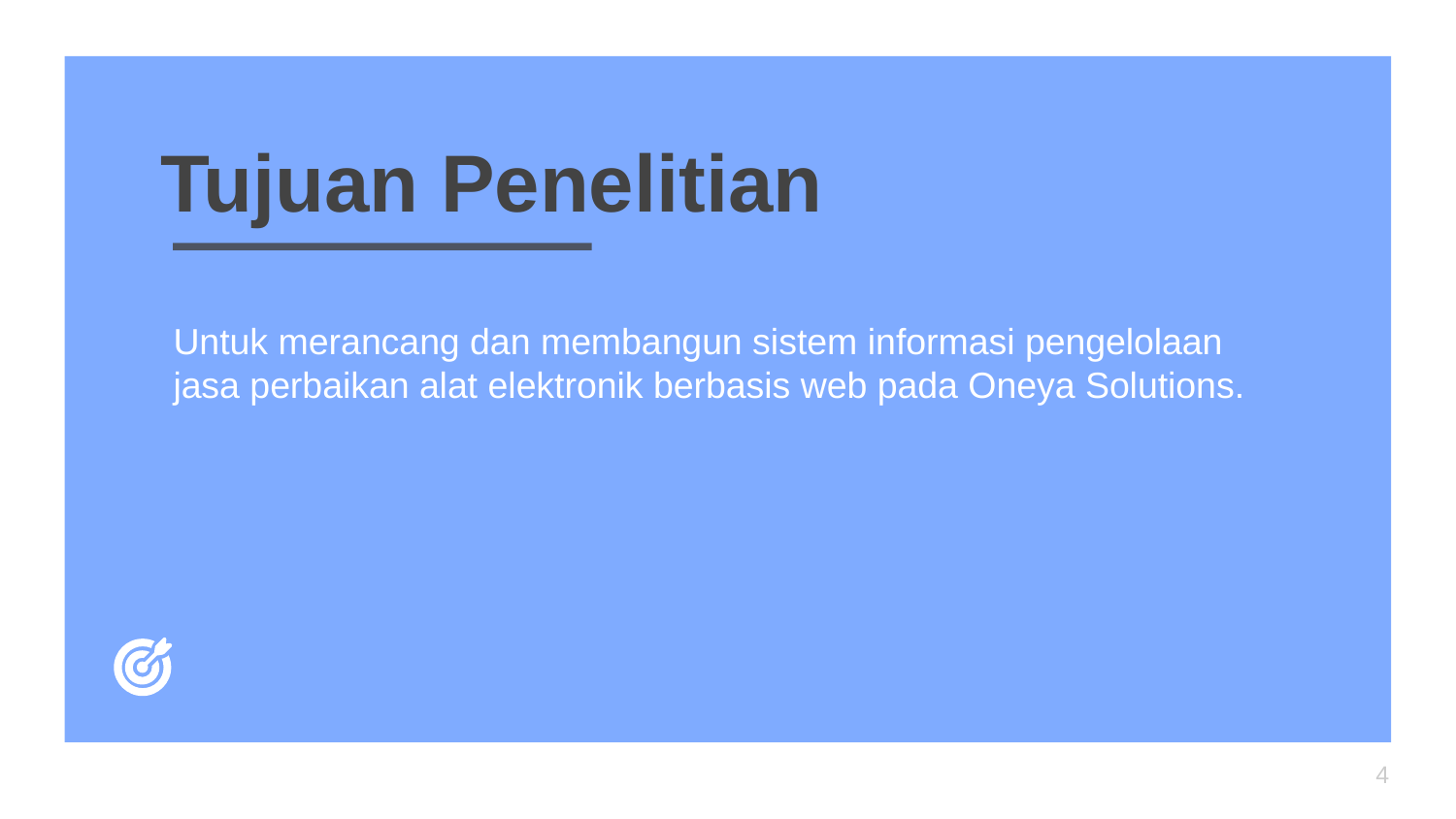

# Tujuan Penelitian

Untuk merancang dan membangun sistem informasi pengelolaan jasa perbaikan alat elektronik berbasis web pada Oneya Solutions.

4